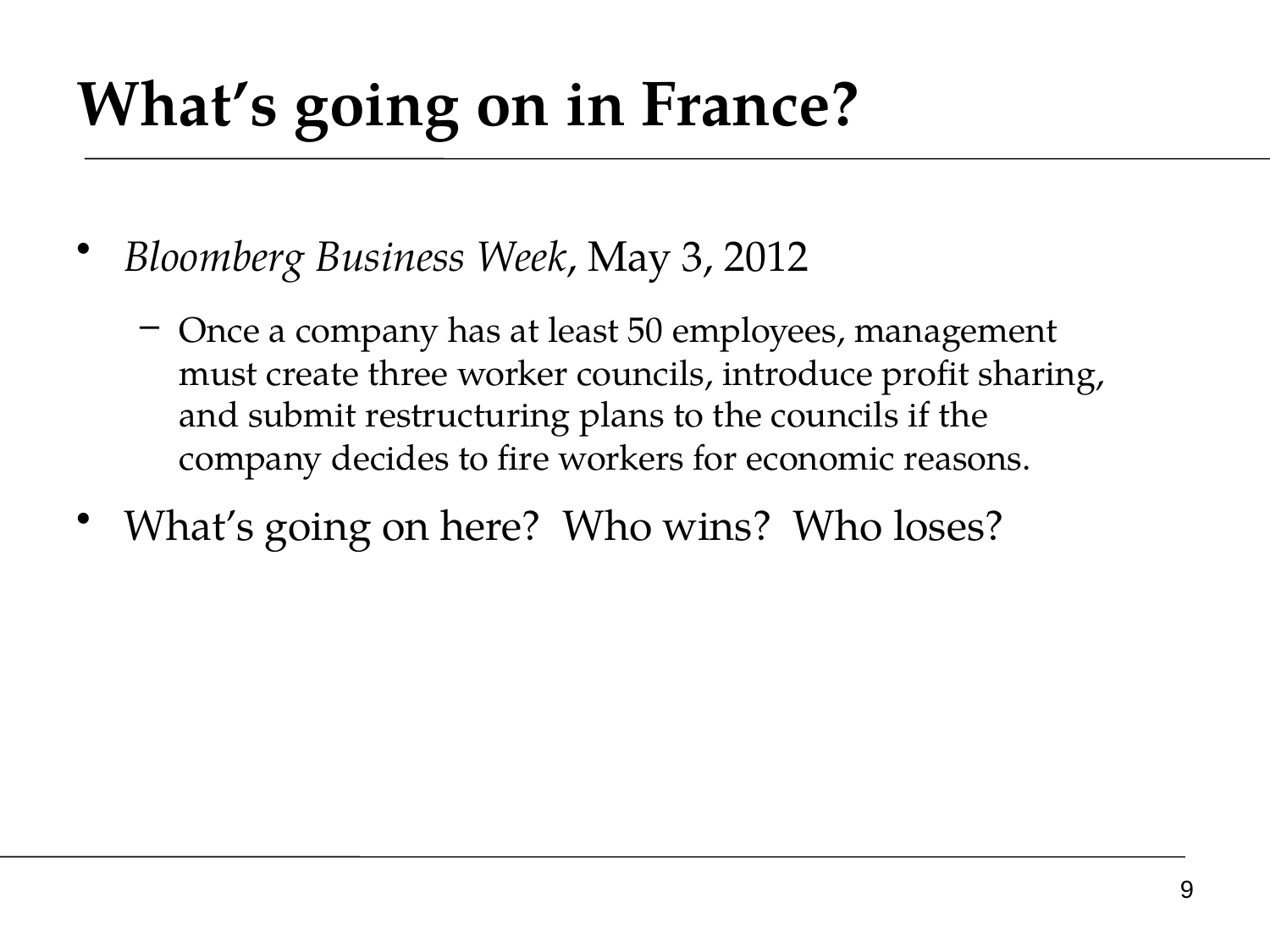

# What’s going on in France?
Bloomberg Business Week, May 3, 2012
Once a company has at least 50 employees, management must create three worker councils, introduce profit sharing, and submit restructuring plans to the councils if the company decides to fire workers for economic reasons.
What’s going on here?  Who wins?  Who loses?
9